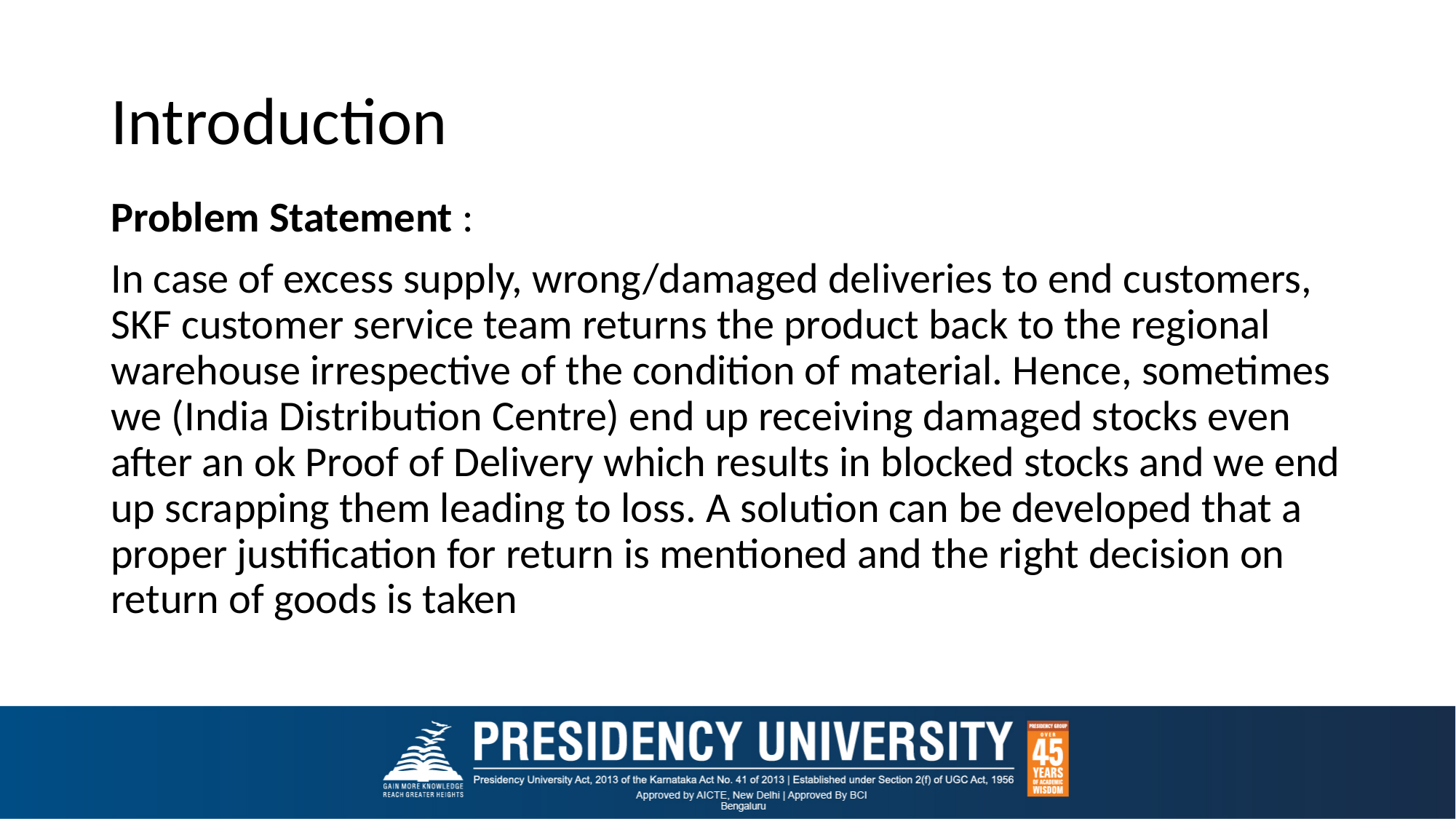

# Introduction
Problem Statement :
In case of excess supply, wrong/damaged deliveries to end customers, SKF customer service team returns the product back to the regional warehouse irrespective of the condition of material. Hence, sometimes we (India Distribution Centre) end up receiving damaged stocks even after an ok Proof of Delivery which results in blocked stocks and we end up scrapping them leading to loss. A solution can be developed that a proper justification for return is mentioned and the right decision on return of goods is taken